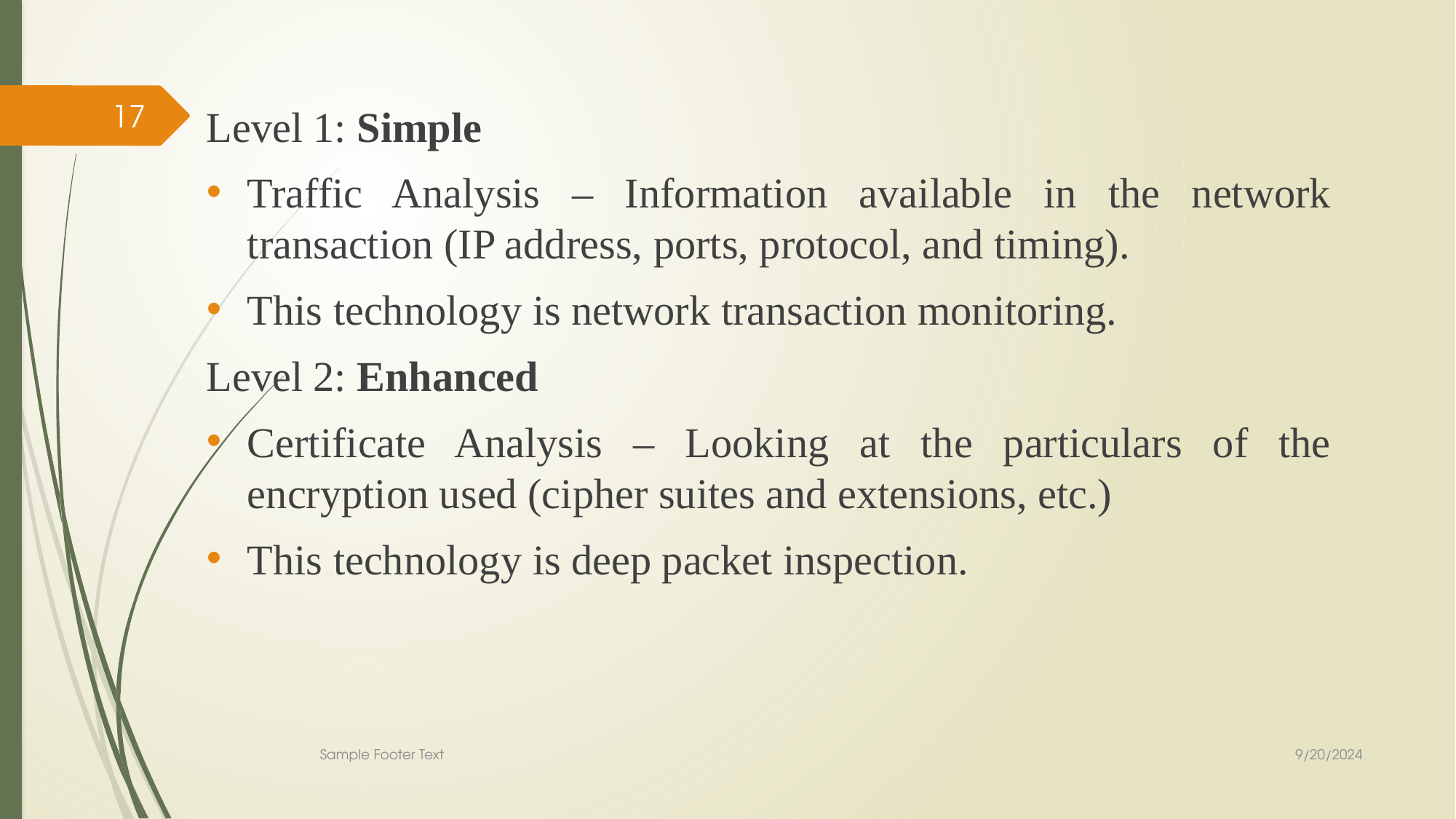

17
Level 1: Simple
Traffic Analysis – Information available in the network transaction (IP address, ports, protocol, and timing).
This technology is network transaction monitoring.
Level 2: Enhanced
Certificate Analysis – Looking at the particulars of the encryption used (cipher suites and extensions, etc.)
This technology is deep packet inspection.
9/20/2024
Sample Footer Text